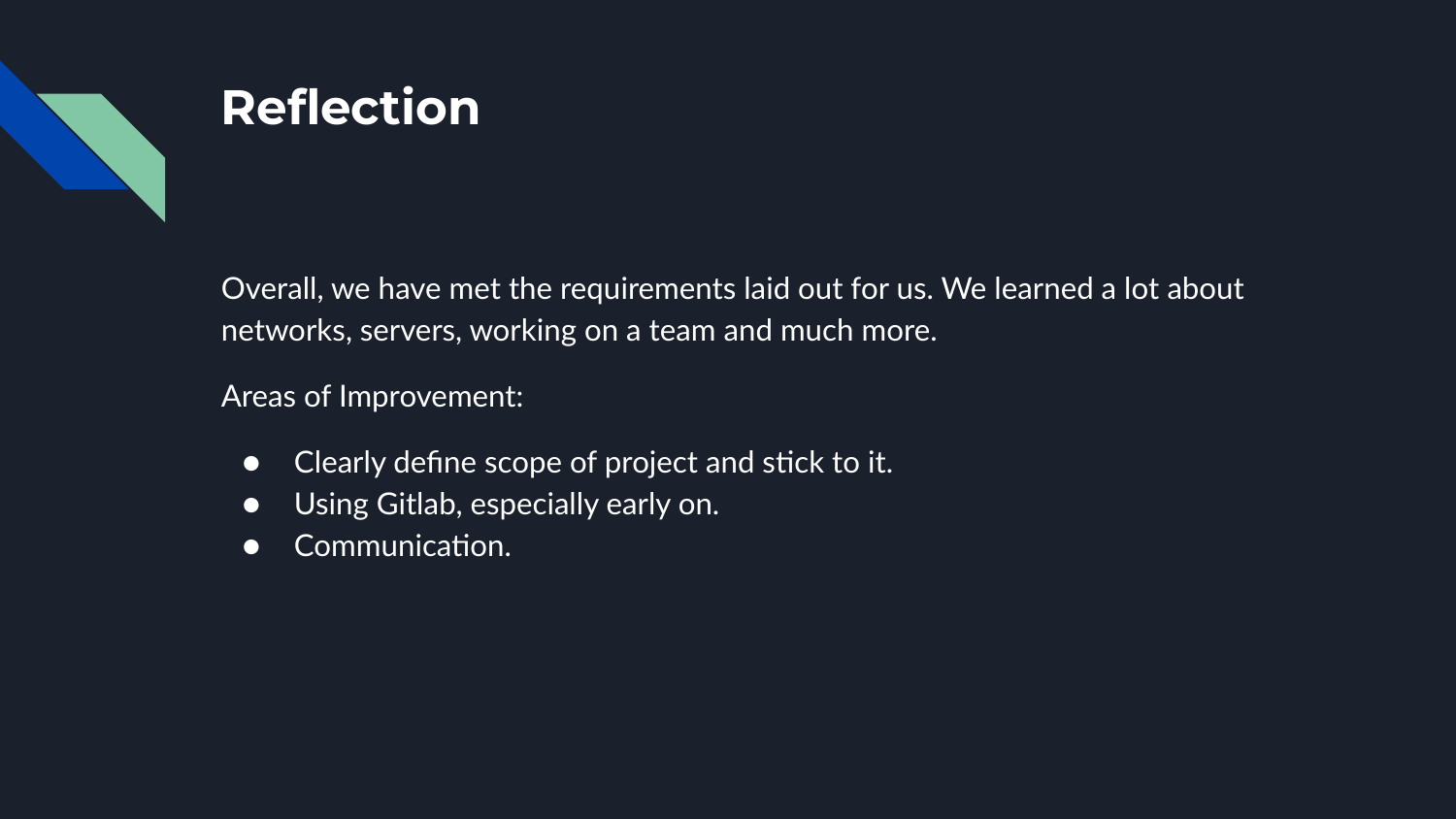

# Reflection
Overall, we have met the requirements laid out for us. We learned a lot about networks, servers, working on a team and much more.
Areas of Improvement:
Clearly define scope of project and stick to it.
Using Gitlab, especially early on.
Communication.